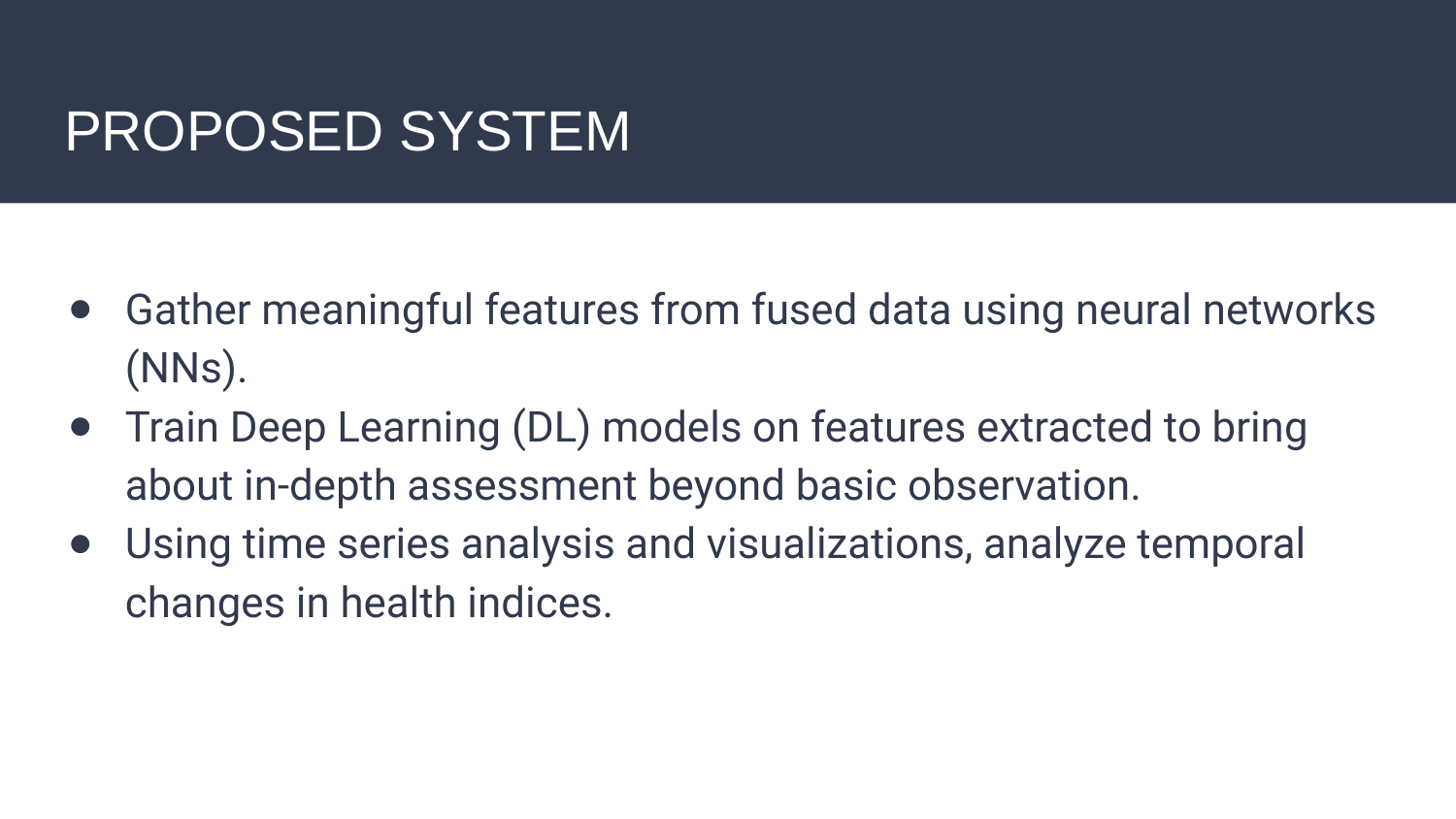

# PROPOSED SYSTEM

Gather meaningful features from fused data using neural networks (NNs).
Train Deep Learning (DL) models on features extracted to bring about in-depth assessment beyond basic observation.
Using time series analysis and visualizations, analyze temporal changes in health indices.